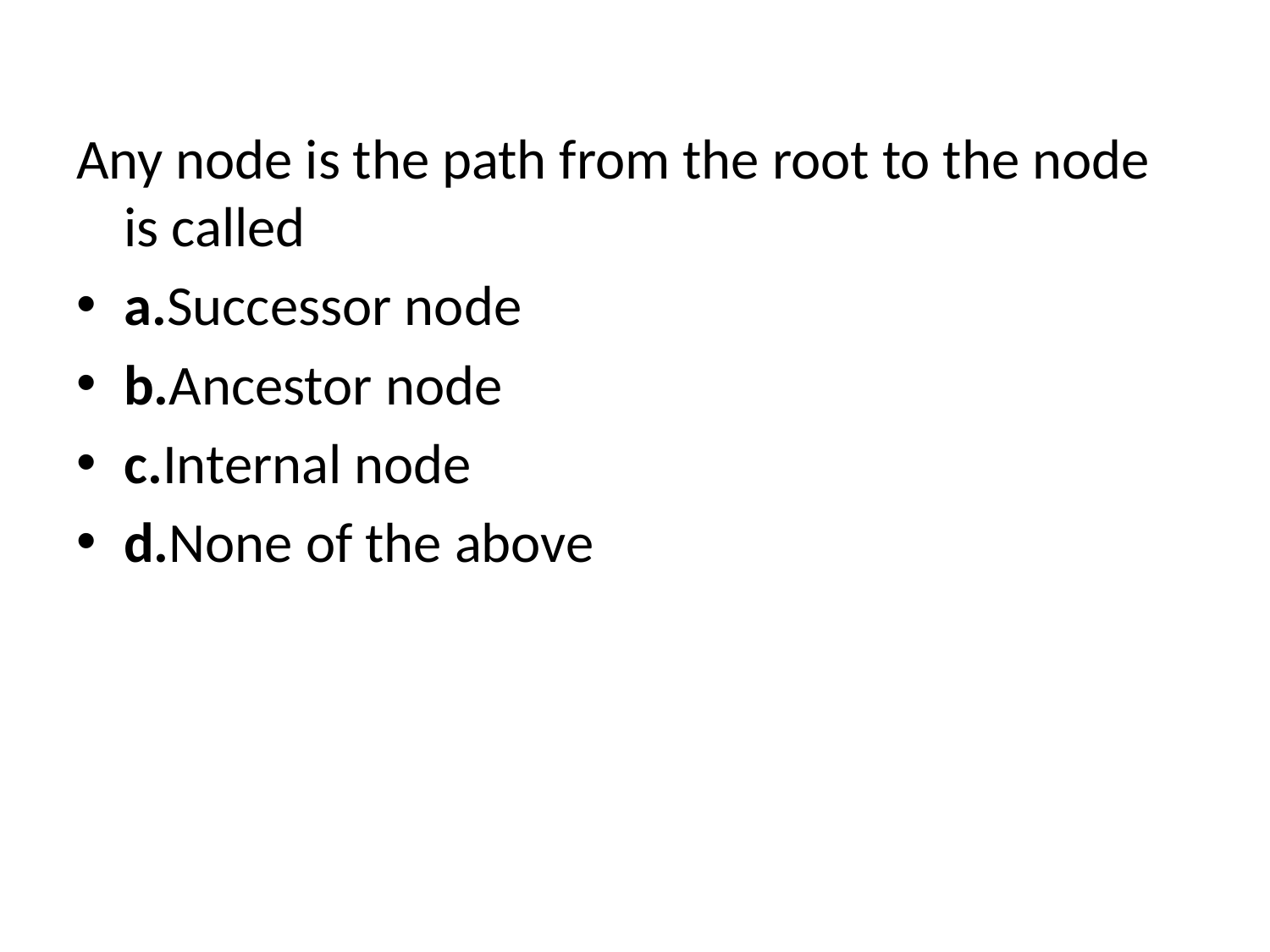

Any node is the path from the root to the node is called
a.Successor node
b.Ancestor node
c.Internal node
d.None of the above